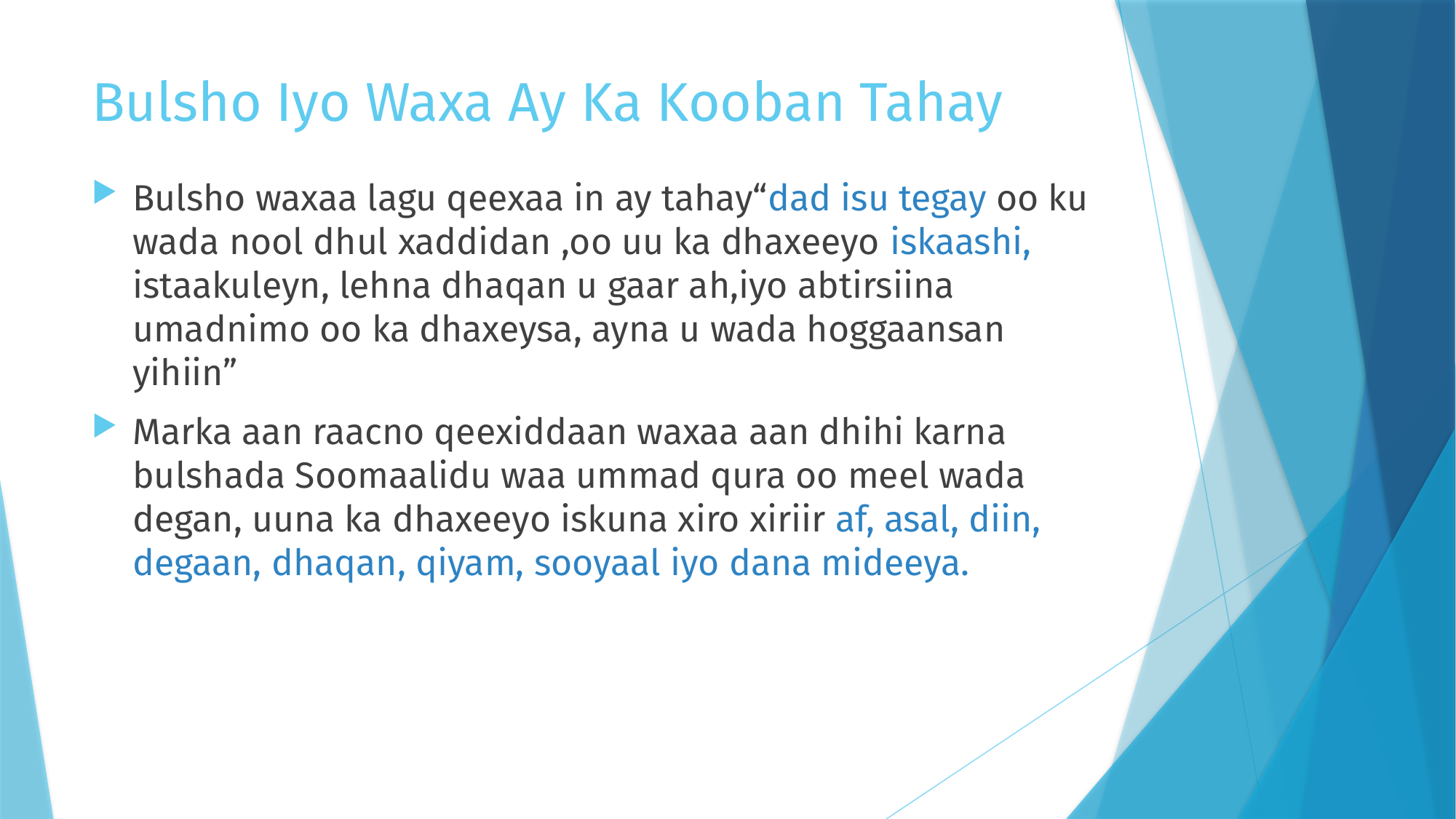

# Bulsho Iyo Waxa Ay Ka Kooban Tahay
Bulsho waxaa lagu qeexaa in ay tahay“dad isu tegay oo ku wada nool dhul xaddidan ,oo uu ka dhaxeeyo iskaashi, istaakuleyn, lehna dhaqan u gaar ah,iyo abtirsiina umadnimo oo ka dhaxeysa, ayna u wada hoggaansan yihiin”
Marka aan raacno qeexiddaan waxaa aan dhihi karna bulshada Soomaalidu waa ummad qura oo meel wada degan, uuna ka dhaxeeyo iskuna xiro xiriir af, asal, diin,  degaan, dhaqan, qiyam, sooyaal iyo dana mideeya.